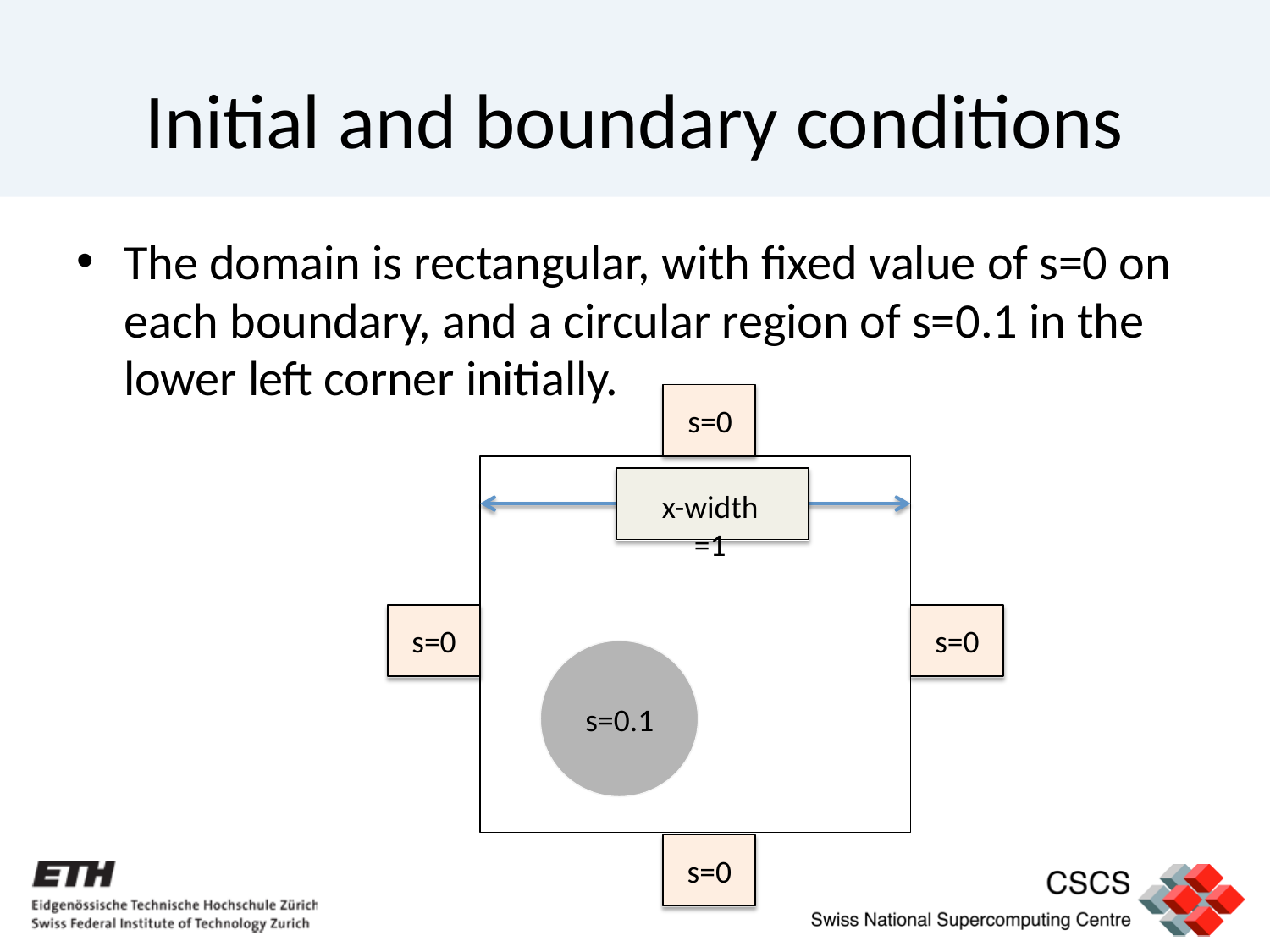

# Initial and boundary conditions
The domain is rectangular, with ﬁxed value of s=0 on  each boundary, and a circular region of s=0.1 in the
lower left corner initially.

s=0

x-width =1

s=0
s=0

s=0.1

s=0